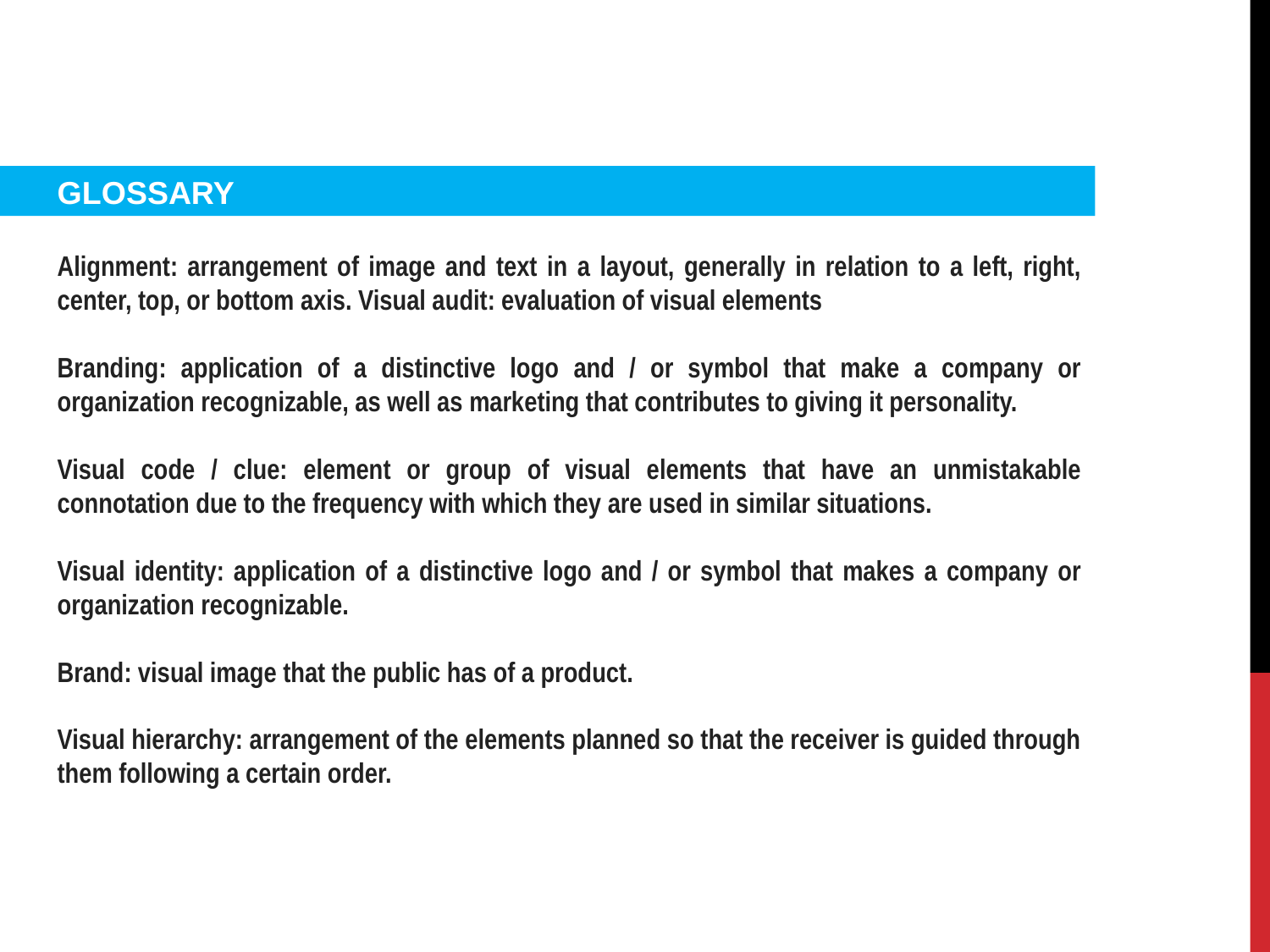

GLOSSARY

Alignment: arrangement of image and text in a layout, generally in relation to a left, right, center, top, or bottom axis. Visual audit: evaluation of visual elements

Branding: application of a distinctive logo and / or symbol that make a company or organization recognizable, as well as marketing that contributes to giving it personality.

Visual code / clue: element or group of visual elements that have an unmistakable connotation due to the frequency with which they are used in similar situations.

Visual identity: application of a distinctive logo and / or symbol that makes a company or organization recognizable.

Brand: visual image that the public has of a product.

Visual hierarchy: arrangement of the elements planned so that the receiver is guided through them following a certain order.